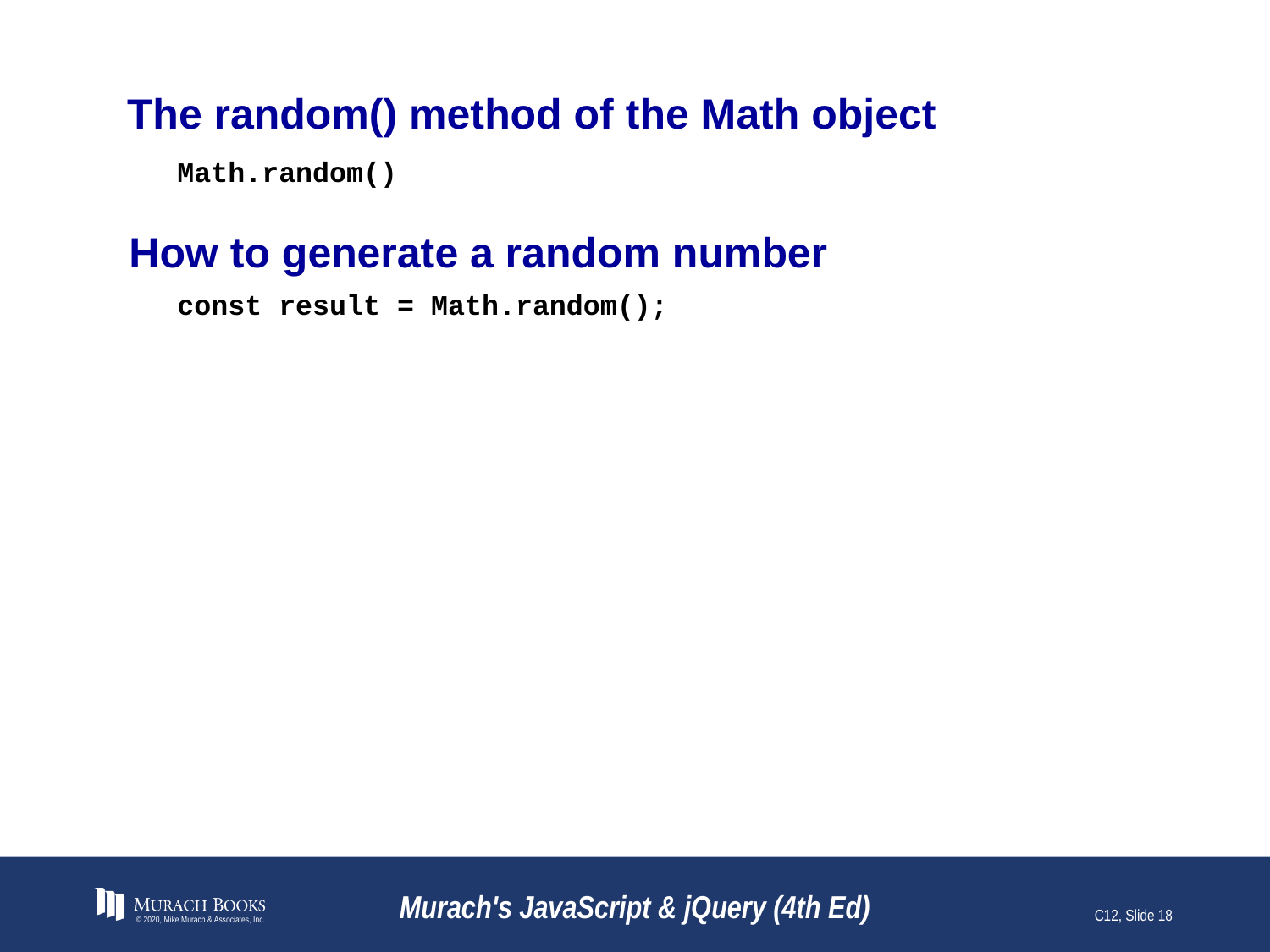

# The random() method of the Math object
Math.random()
How to generate a random number
const result = Math.random();

© 2020, Mike Murach & Associates, Inc.
Murach's JavaScript & jQuery (4th Ed)

C12, Slide 18